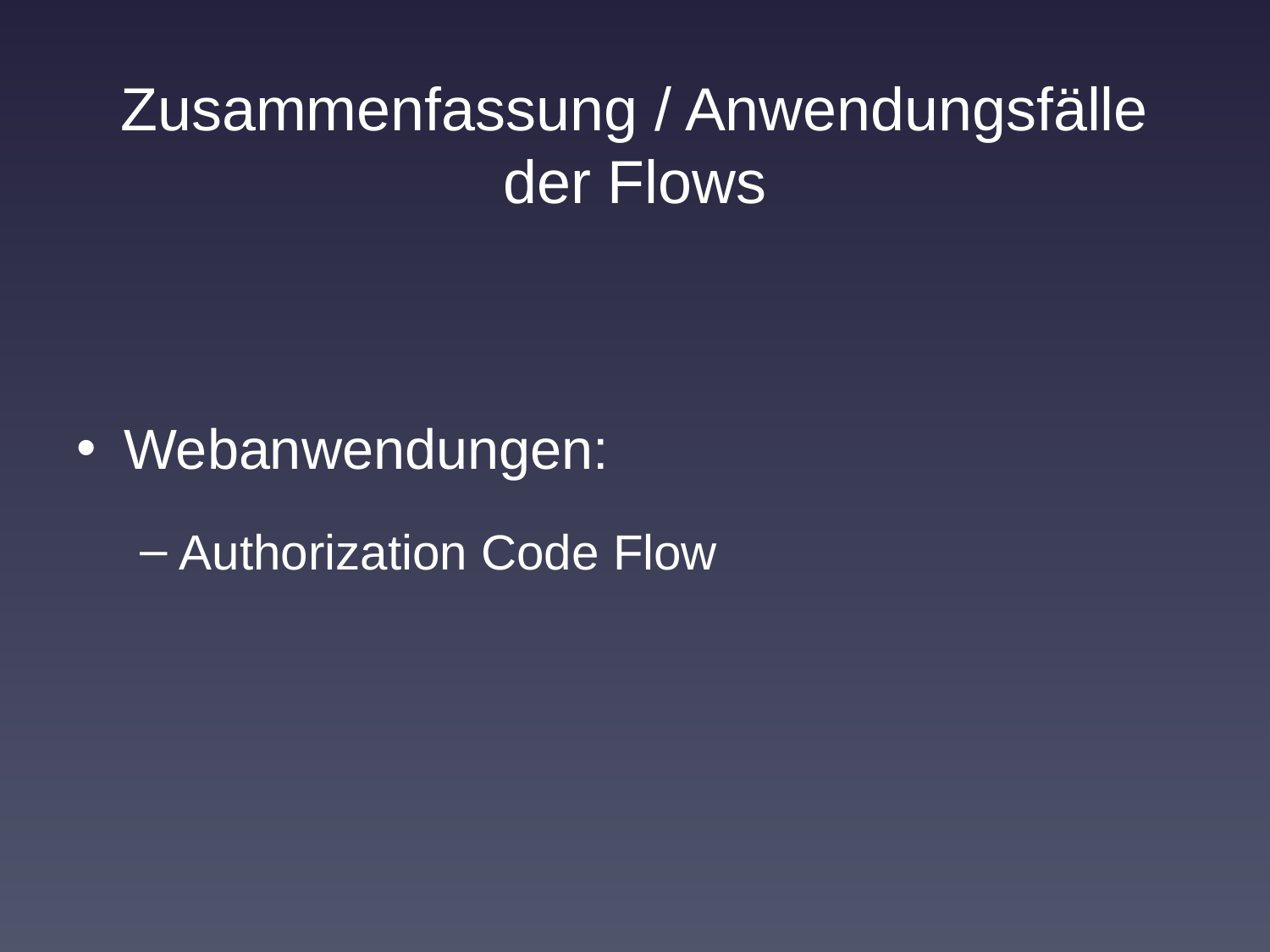

# Zusammenfassung / Anwendungsfälle der Flows
Webanwendungen:
Authorization Code Flow